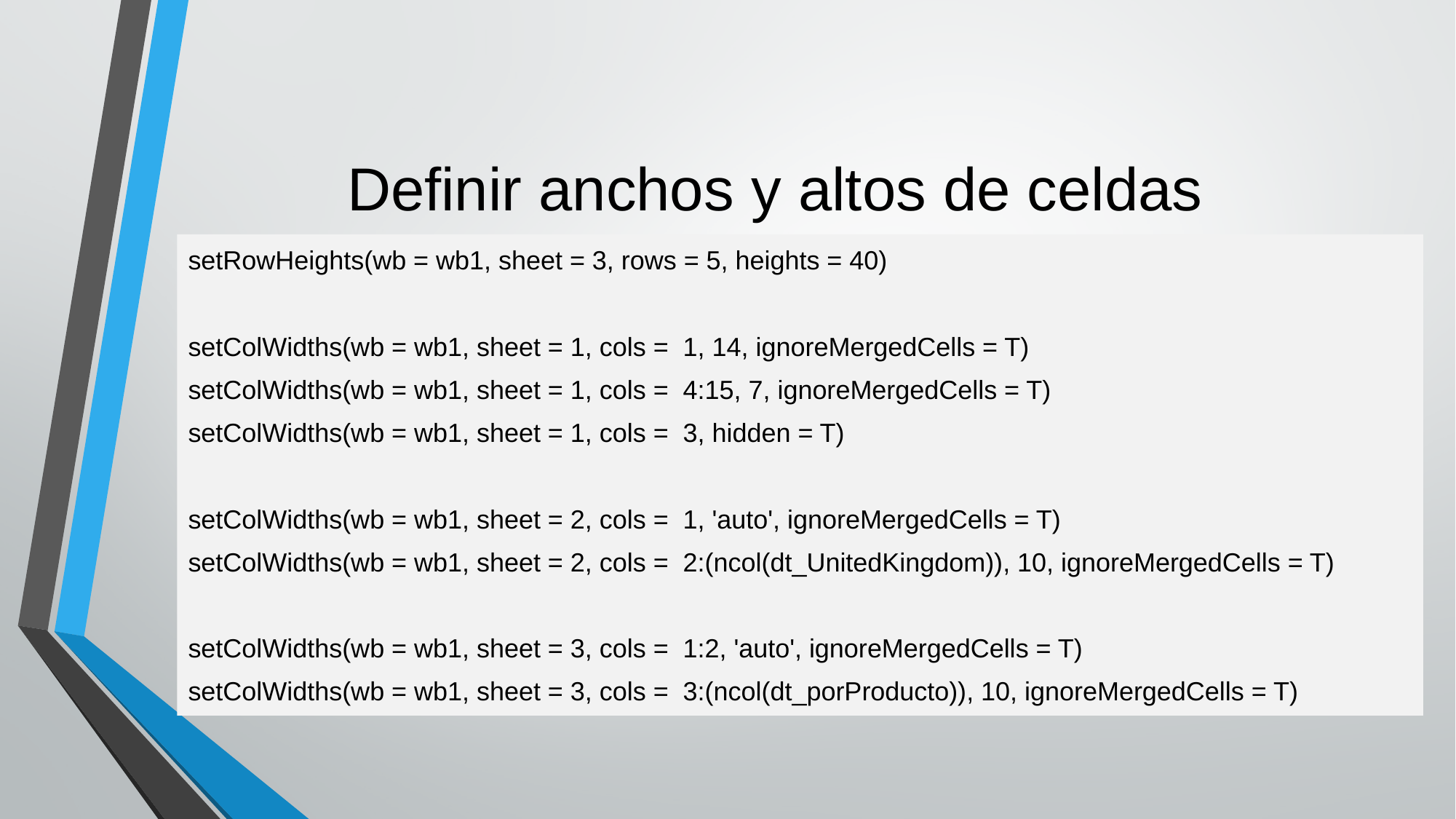

# Definir anchos y altos de celdas
setRowHeights(wb = wb1, sheet = 3, rows = 5, heights = 40)

setColWidths(wb = wb1, sheet = 1, cols =  1, 14, ignoreMergedCells = T)
setColWidths(wb = wb1, sheet = 1, cols =  4:15, 7, ignoreMergedCells = T)
setColWidths(wb = wb1, sheet = 1, cols =  3, hidden = T)

setColWidths(wb = wb1, sheet = 2, cols =  1, 'auto', ignoreMergedCells = T)
setColWidths(wb = wb1, sheet = 2, cols =  2:(ncol(dt_UnitedKingdom)), 10, ignoreMergedCells = T)

setColWidths(wb = wb1, sheet = 3, cols =  1:2, 'auto', ignoreMergedCells = T)
setColWidths(wb = wb1, sheet = 3, cols =  3:(ncol(dt_porProducto)), 10, ignoreMergedCells = T)